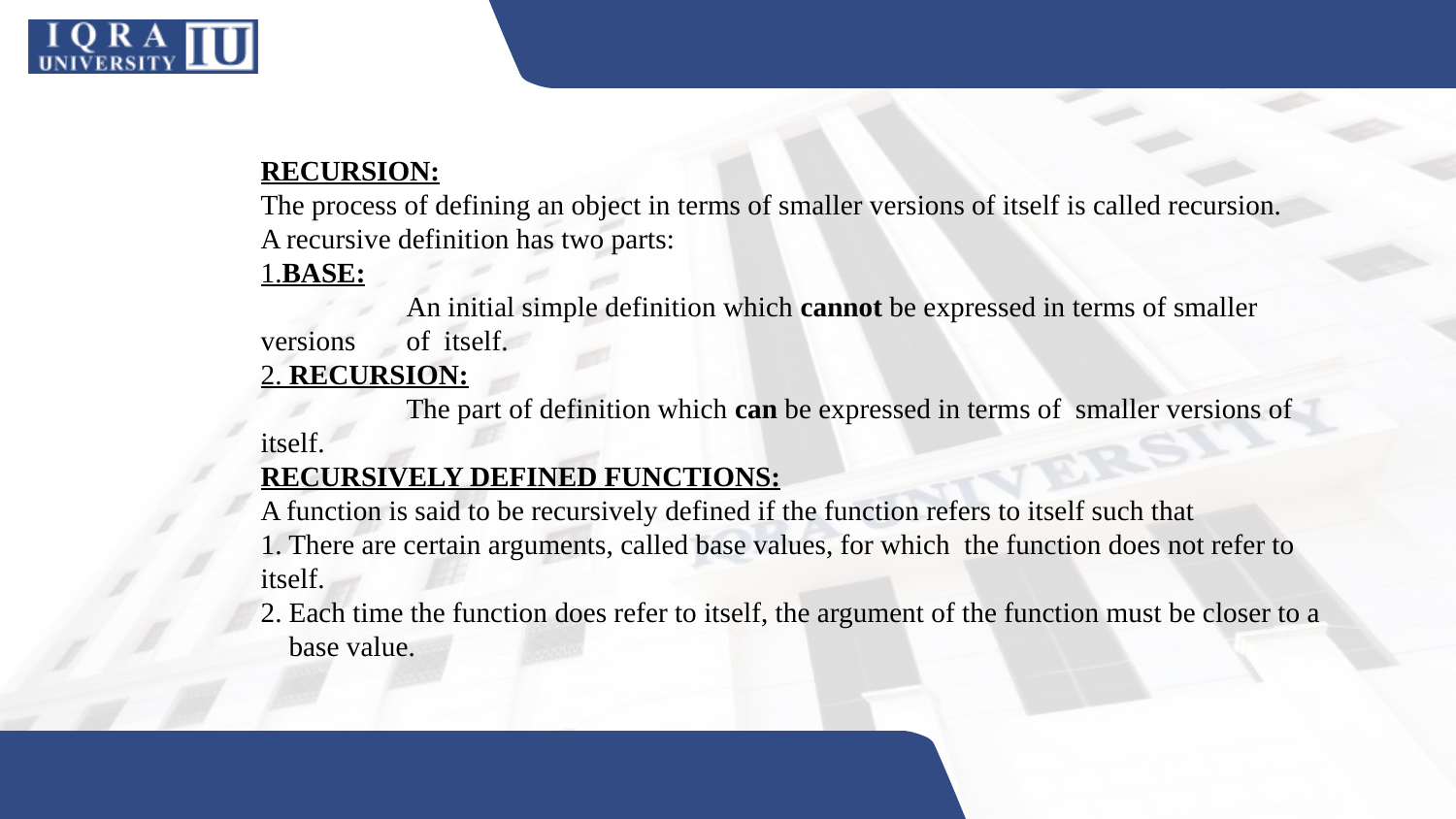

RECURSION:
The process of defining an object in terms of smaller versions of itself is called recursion.
A recursive definition has two parts:
1.BASE:
	An initial simple definition which cannot be expressed in terms of smaller versions   	of  itself.
2. RECURSION:
	The part of definition which can be expressed in terms of  smaller versions of itself.
RECURSIVELY DEFINED FUNCTIONS:
A function is said to be recursively defined if the function refers to itself such that
1. There are certain arguments, called base values, for which  the function does not refer to itself.
2. Each time the function does refer to itself, the argument of the function must be closer to a
    base value.